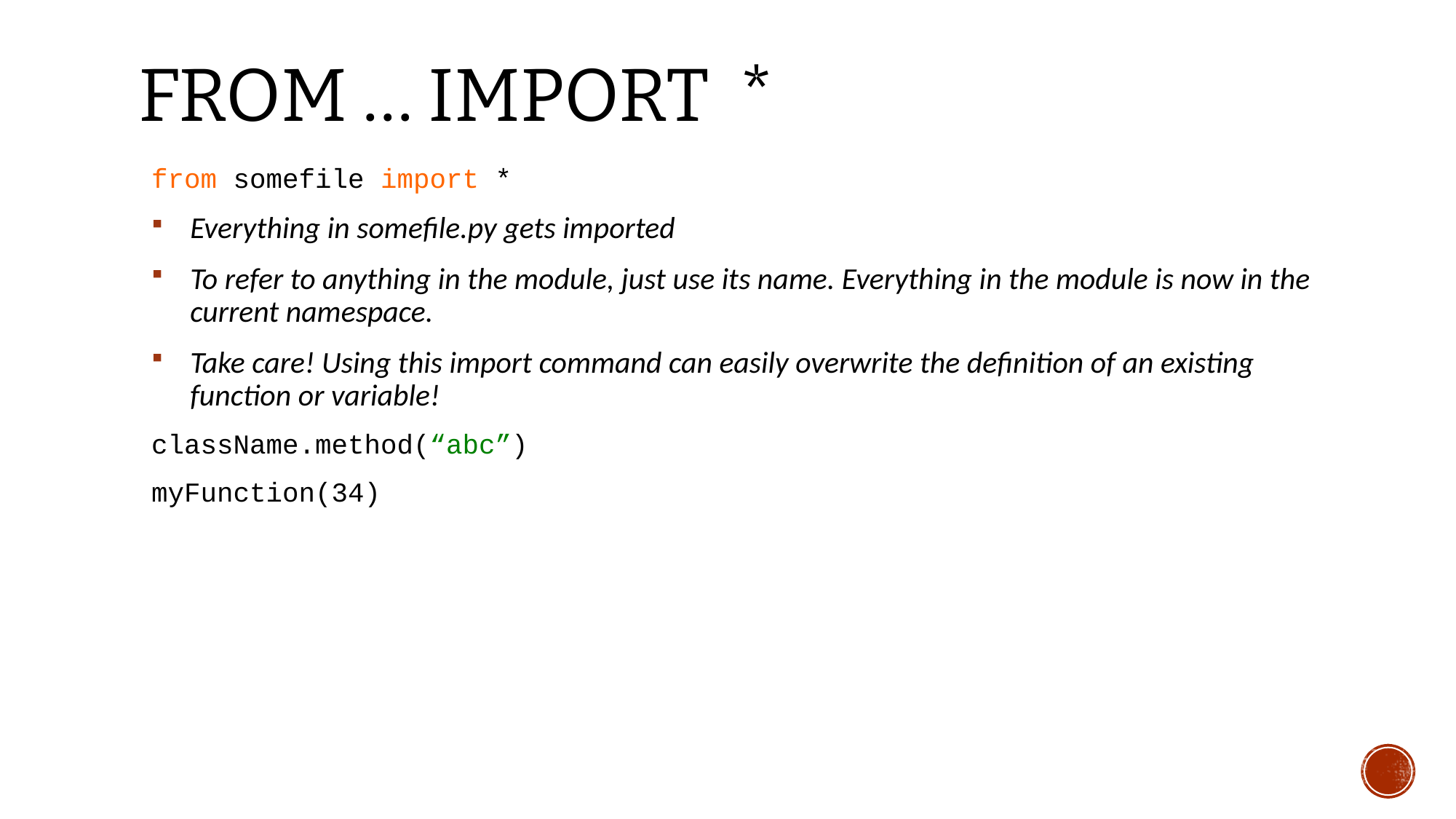

# from … import  *
from somefile import *
Everything in somefile.py gets imported
To refer to anything in the module, just use its name. Everything in the module is now in the current namespace.
Take care! Using this import command can easily overwrite the definition of an existing function or variable!
className.method(“abc”)
myFunction(34)